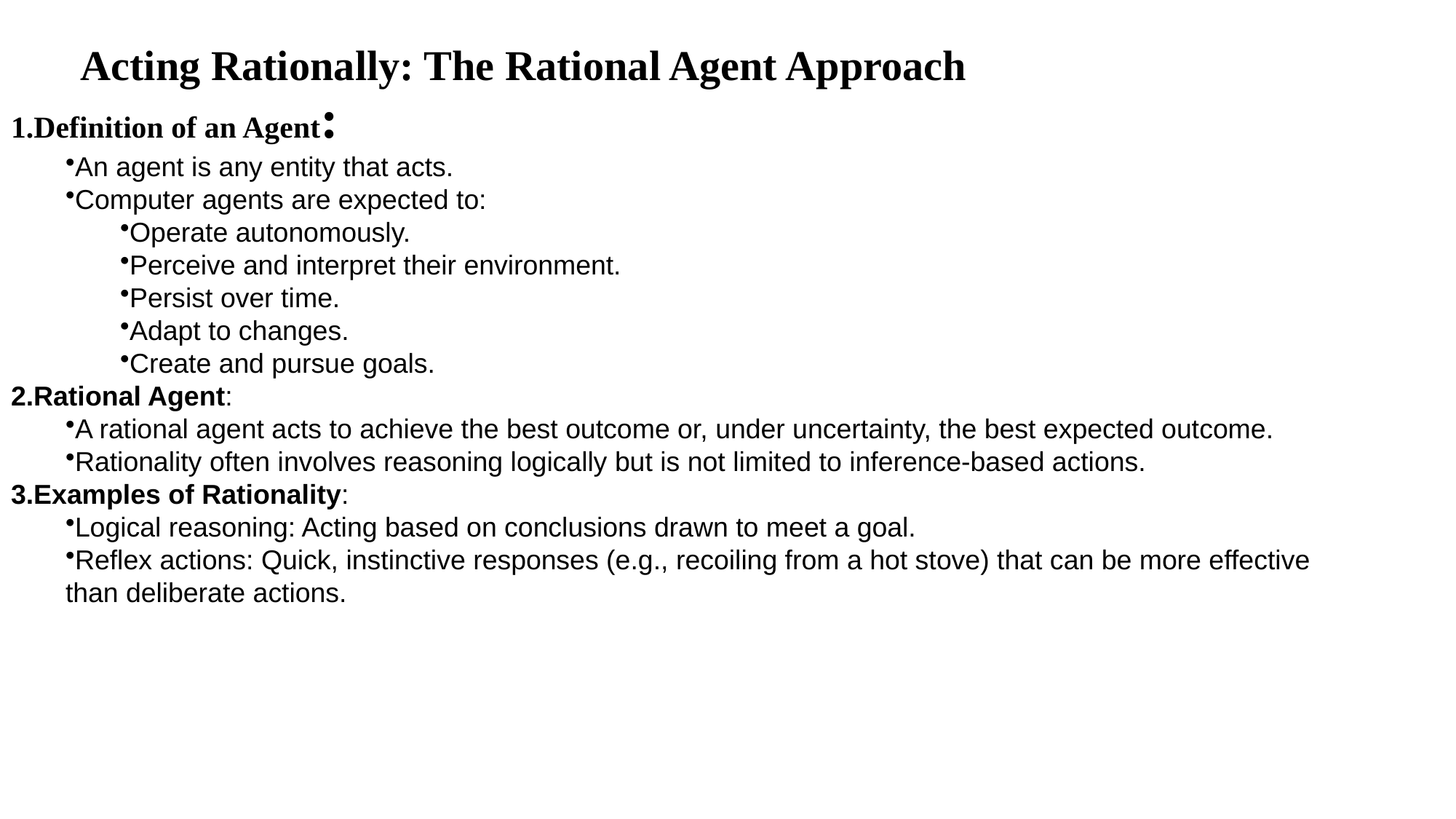

Acting Rationally: The Rational Agent Approach
Definition of an Agent:
An agent is any entity that acts.
Computer agents are expected to:
Operate autonomously.
Perceive and interpret their environment.
Persist over time.
Adapt to changes.
Create and pursue goals.
Rational Agent:
A rational agent acts to achieve the best outcome or, under uncertainty, the best expected outcome.
Rationality often involves reasoning logically but is not limited to inference-based actions.
Examples of Rationality:
Logical reasoning: Acting based on conclusions drawn to meet a goal.
Reflex actions: Quick, instinctive responses (e.g., recoiling from a hot stove) that can be more effective than deliberate actions.